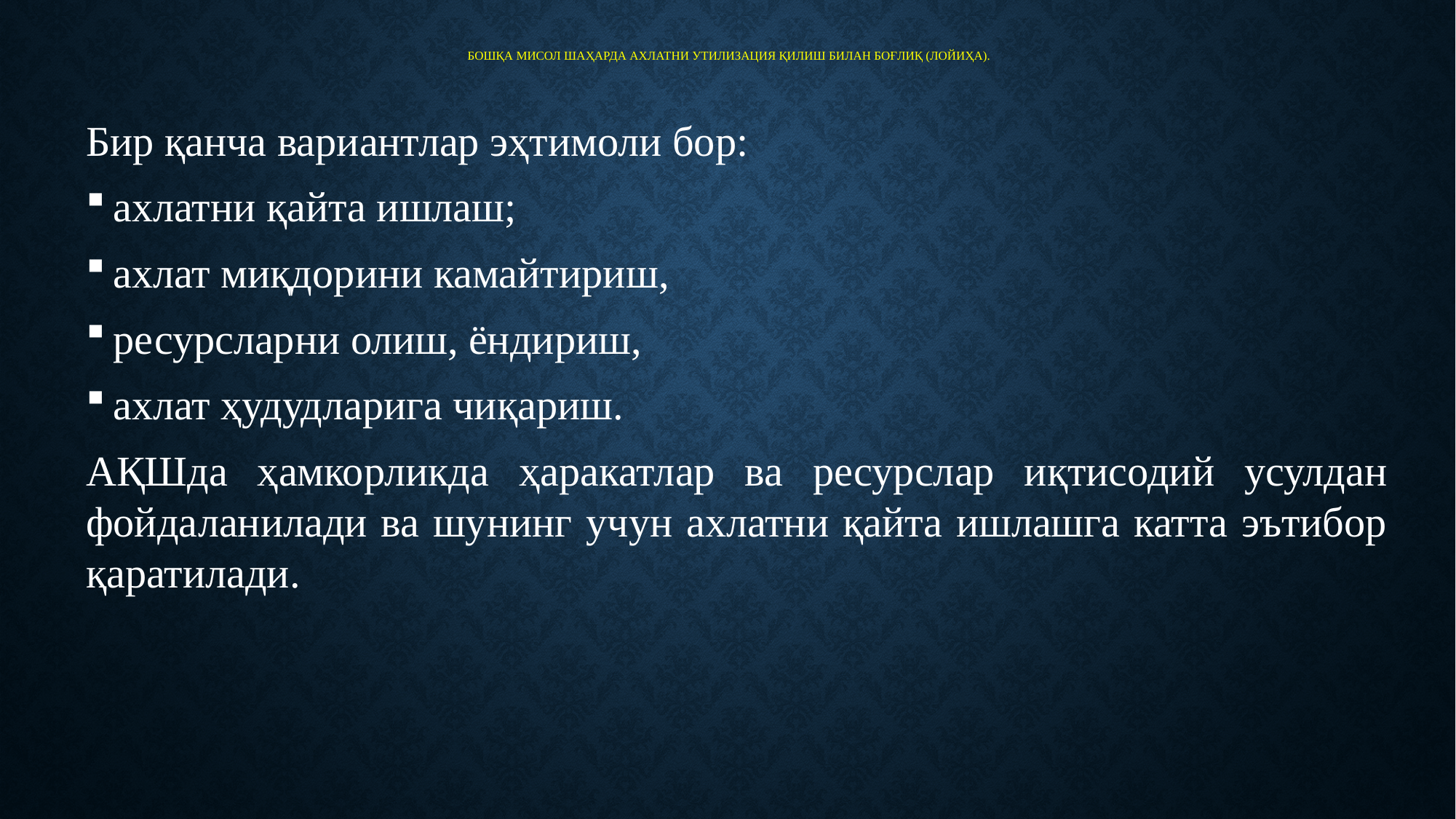

# Бошқа мисол шаҳарда ахлатни утилизация қилиш билан боғлиқ (лойиҳа).
Бир қанча вариантлар эҳтимоли бор:
ахлатни қайта ишлаш;
ахлат миқдорини камайтириш,
ресурсларни олиш, ёндириш,
ахлат ҳудудларига чиқариш.
АҚШда ҳамкорликда ҳаракатлар ва ресурслар иқтисодий усулдан фойдаланилади ва шунинг учун ахлатни қайта ишлашга катта эътибор қаратилади.